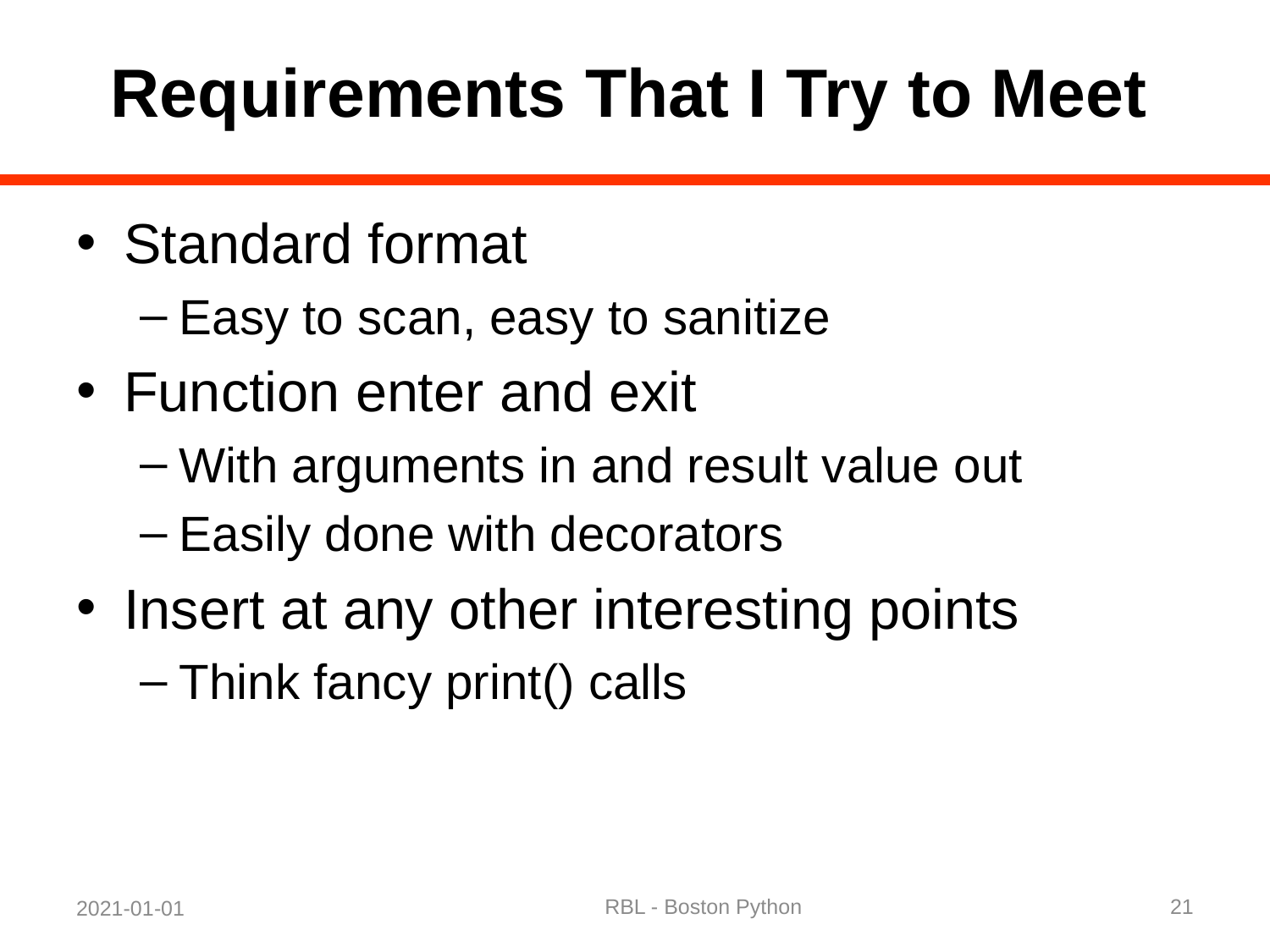

# Requirements That I Try to Meet
Standard format
Easy to scan, easy to sanitize
Function enter and exit
With arguments in and result value out
Easily done with decorators
Insert at any other interesting points
Think fancy print() calls
RBL - Boston Python
21
2021-01-01